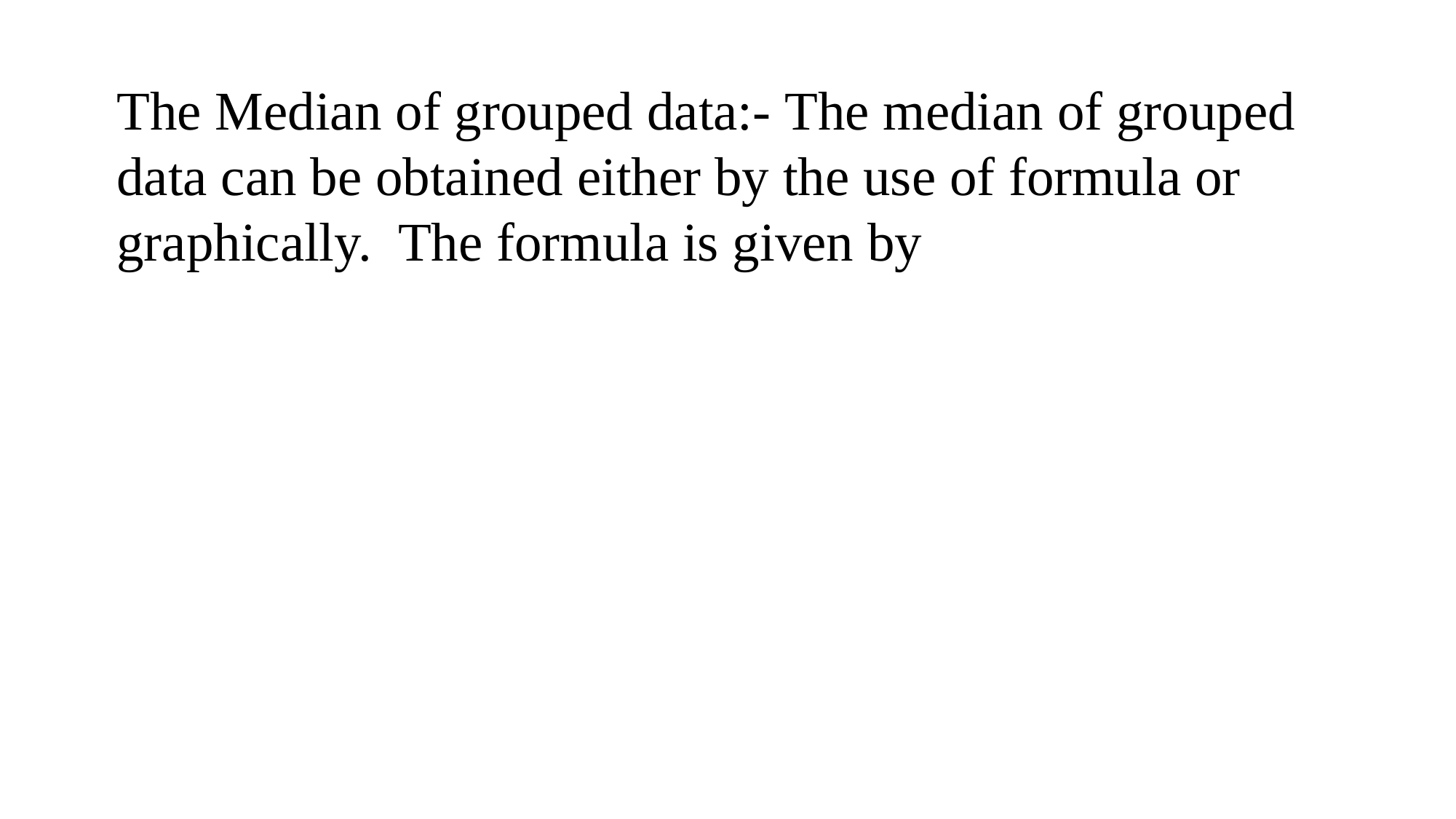

The Median of grouped data:- The median of grouped data can be obtained either by the use of formula or graphically.  The formula is given by